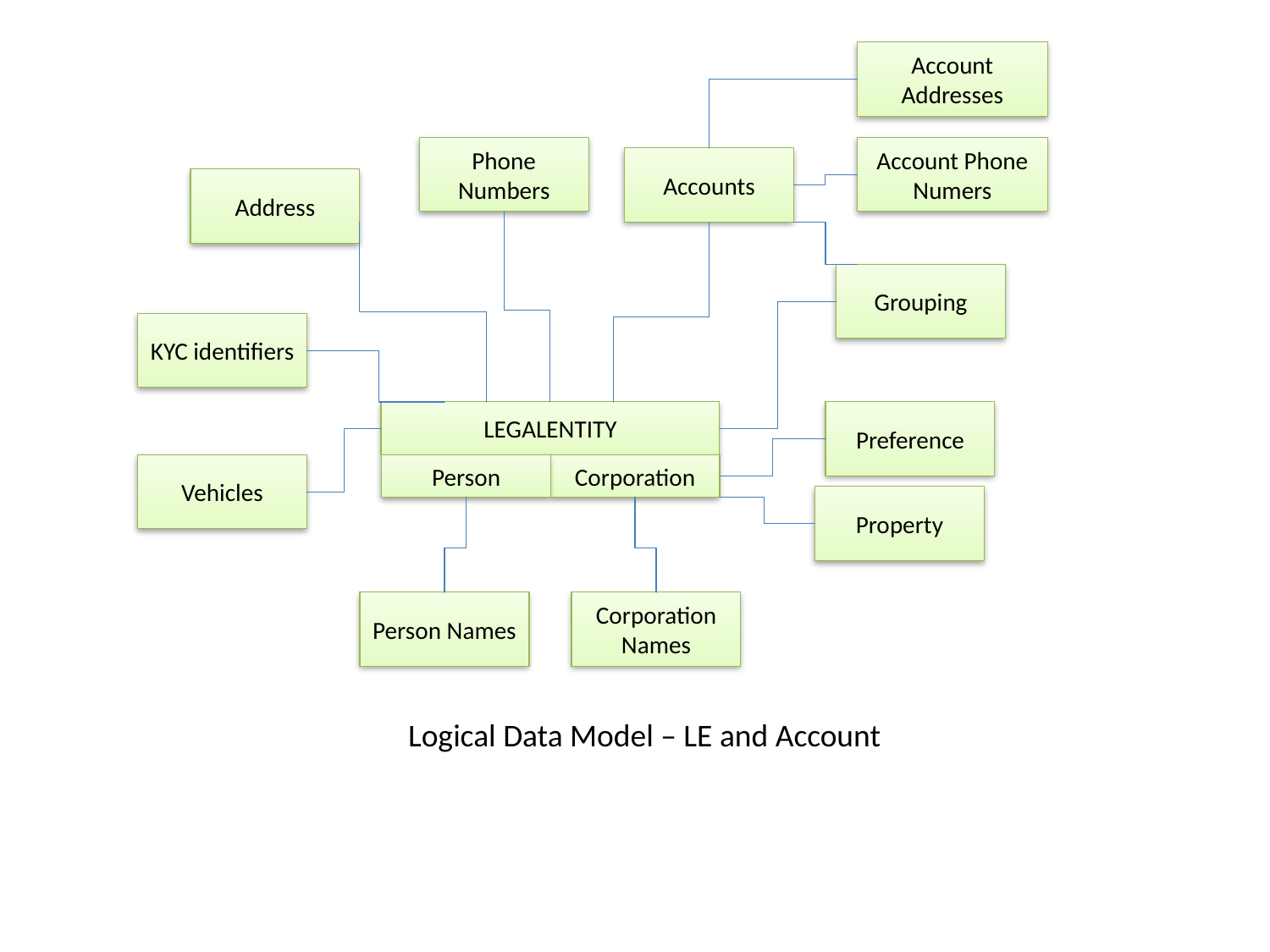

Account Addresses
Phone Numbers
Account Phone Numers
Accounts
Address
Grouping
KYC identifiers
LEGALENTITY
Preference
Vehicles
Person
Corporation
Property
Person Names
Corporation Names
Logical Data Model – LE and Account